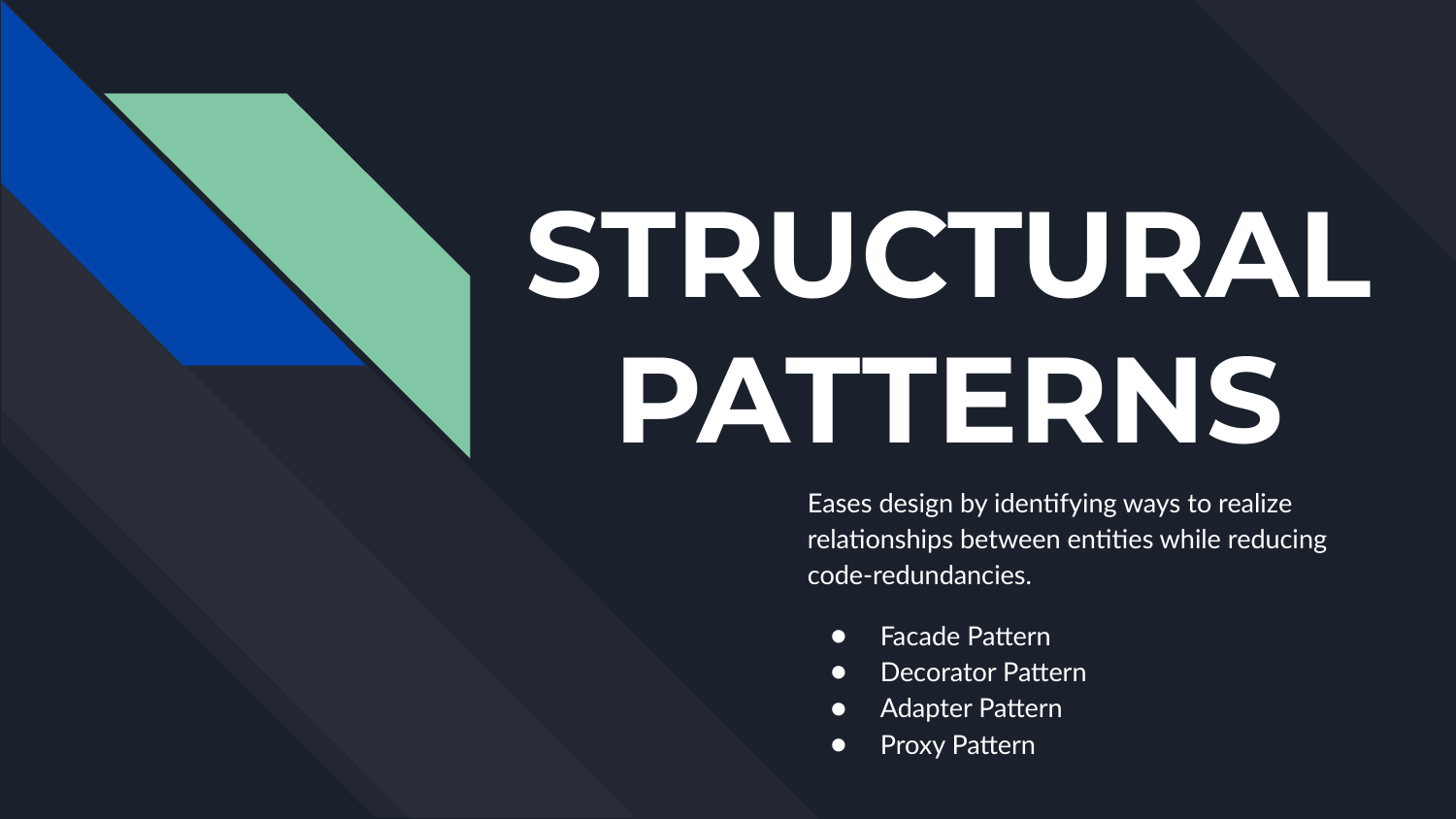

# STRUCTURAL
PATTERNS
Eases design by identifying ways to realize relationships between entities while reducing code-redundancies.
Facade Pattern
Decorator Pattern
Adapter Pattern
Proxy Pattern